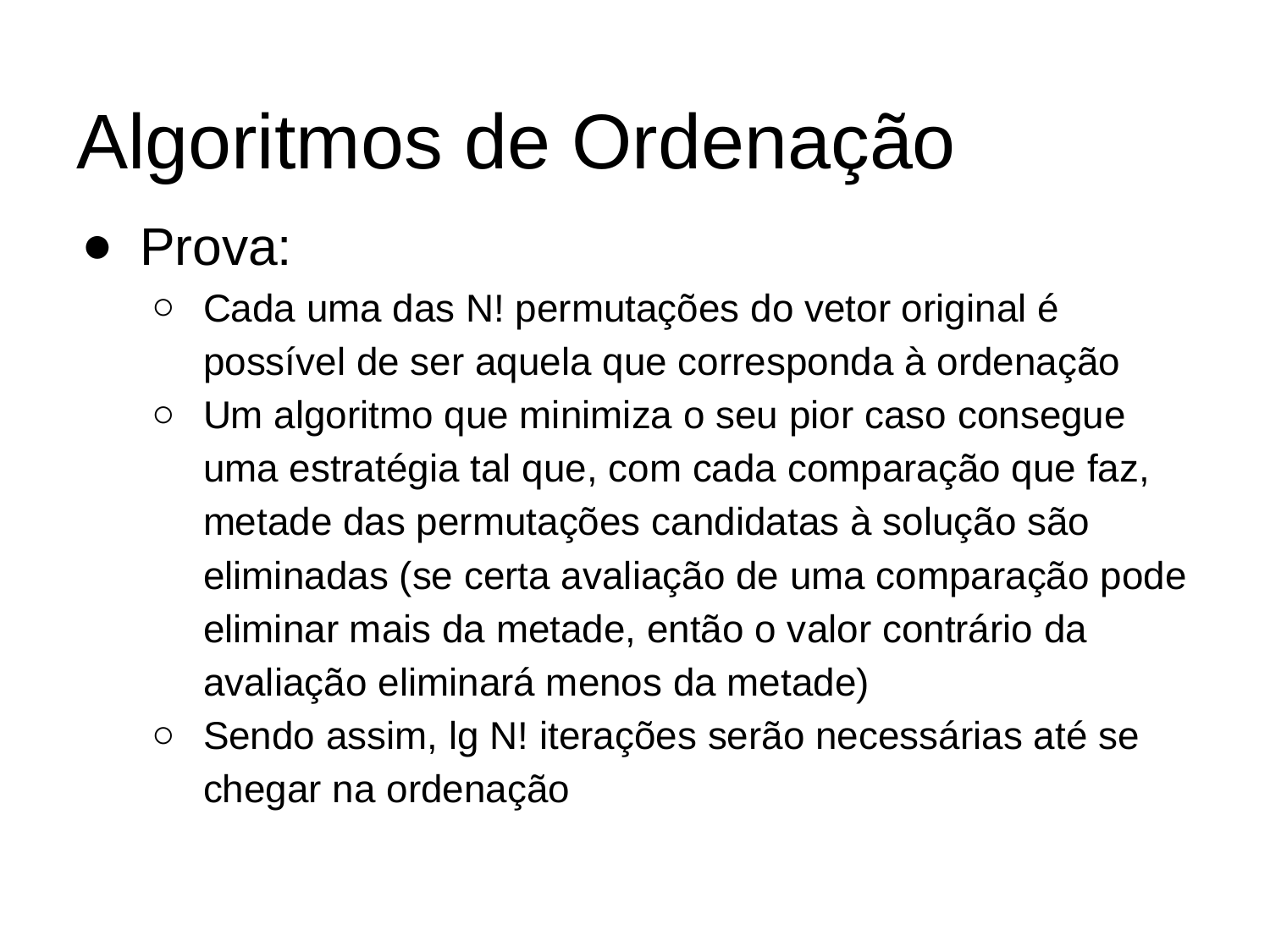

# Algoritmos de Ordenação
Prova:
Cada uma das N! permutações do vetor original é possível de ser aquela que corresponda à ordenação
Um algoritmo que minimiza o seu pior caso consegue uma estratégia tal que, com cada comparação que faz, metade das permutações candidatas à solução são eliminadas (se certa avaliação de uma comparação pode eliminar mais da metade, então o valor contrário da avaliação eliminará menos da metade)
Sendo assim, lg N! iterações serão necessárias até se chegar na ordenação